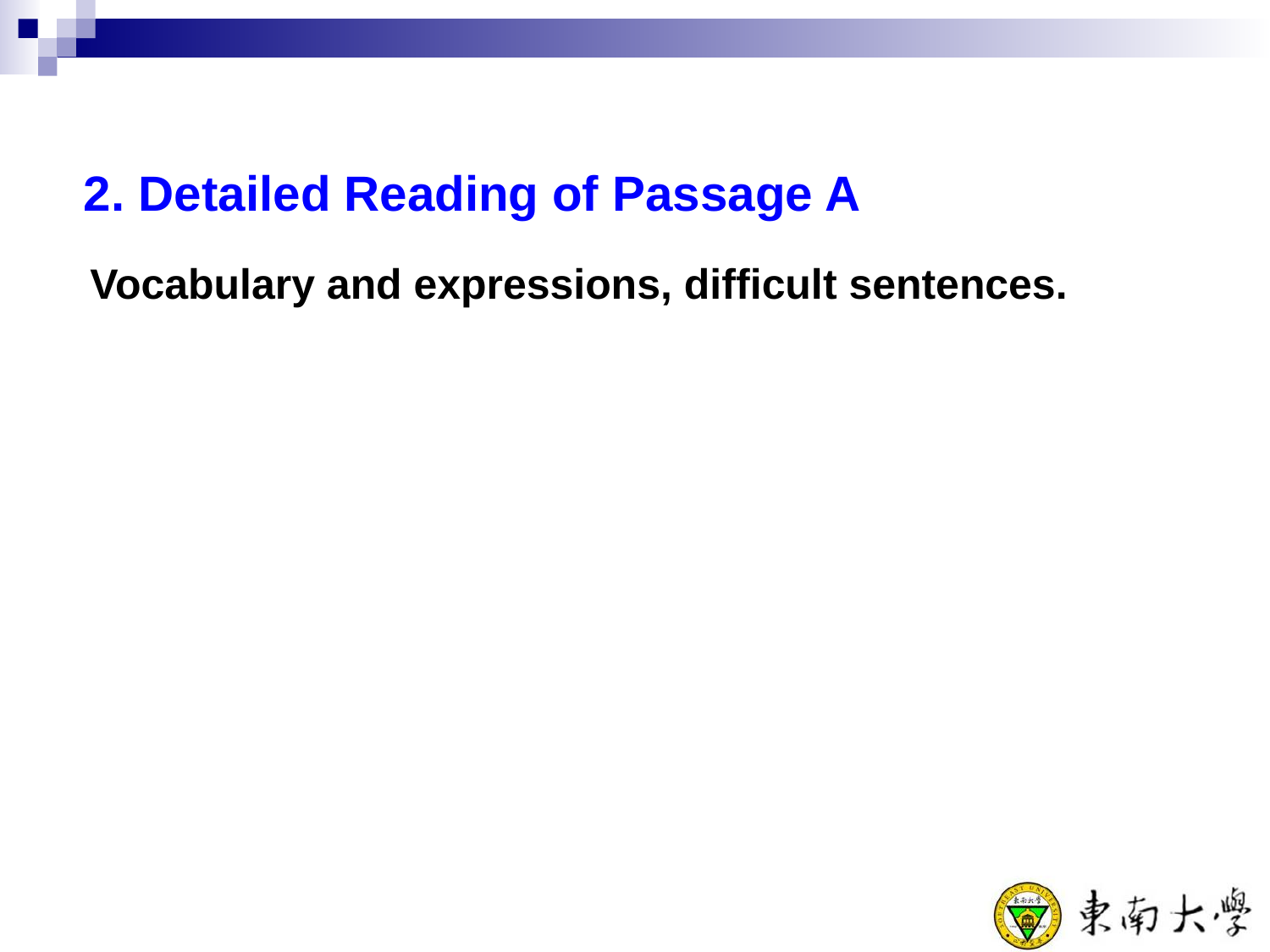

2. Detailed Reading of Passage A
	Vocabulary and expressions, difficult sentences.